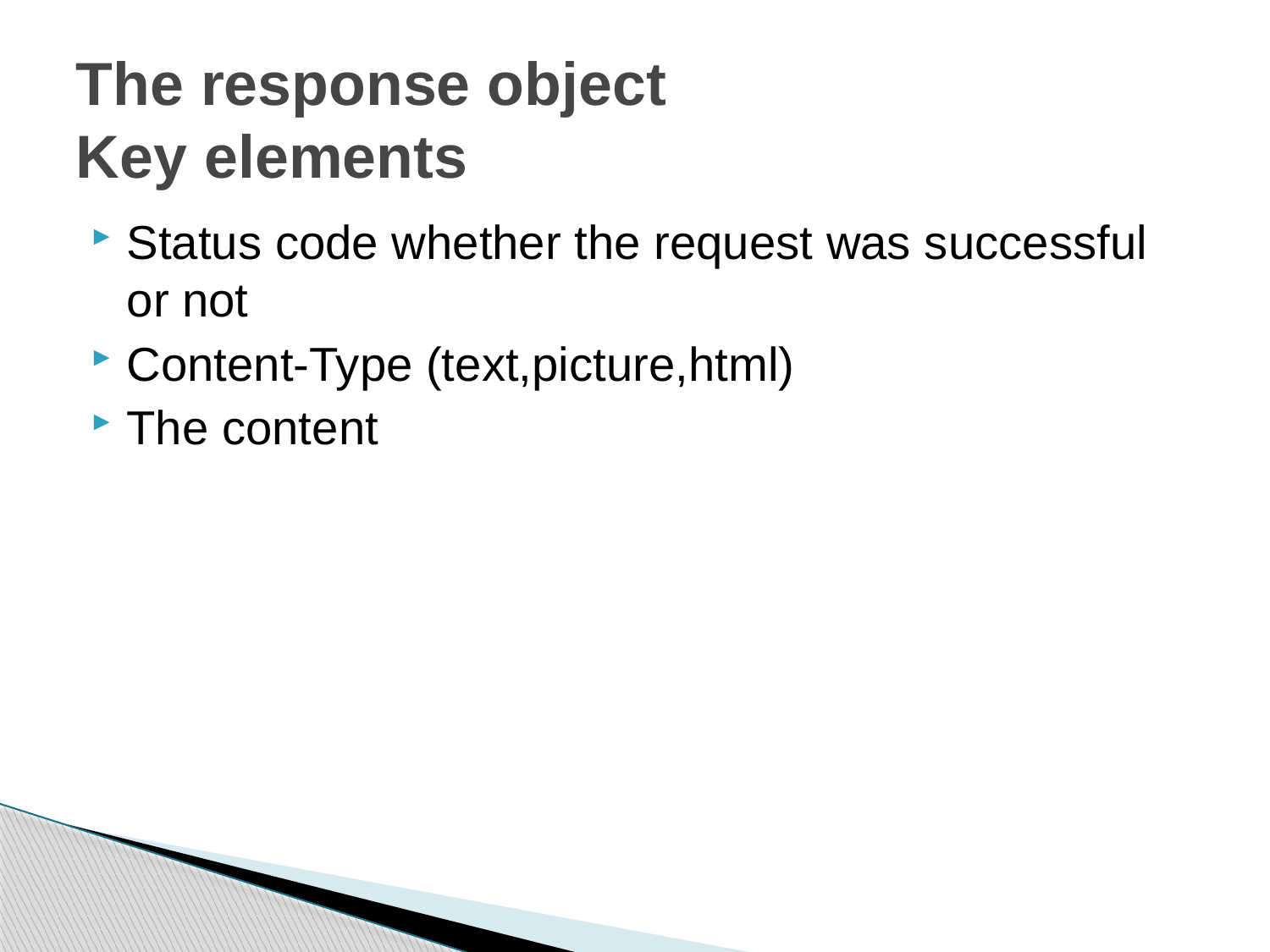

# The response object Key elements
Status code whether the request was successful or not
Content-Type (text,picture,html)
The content